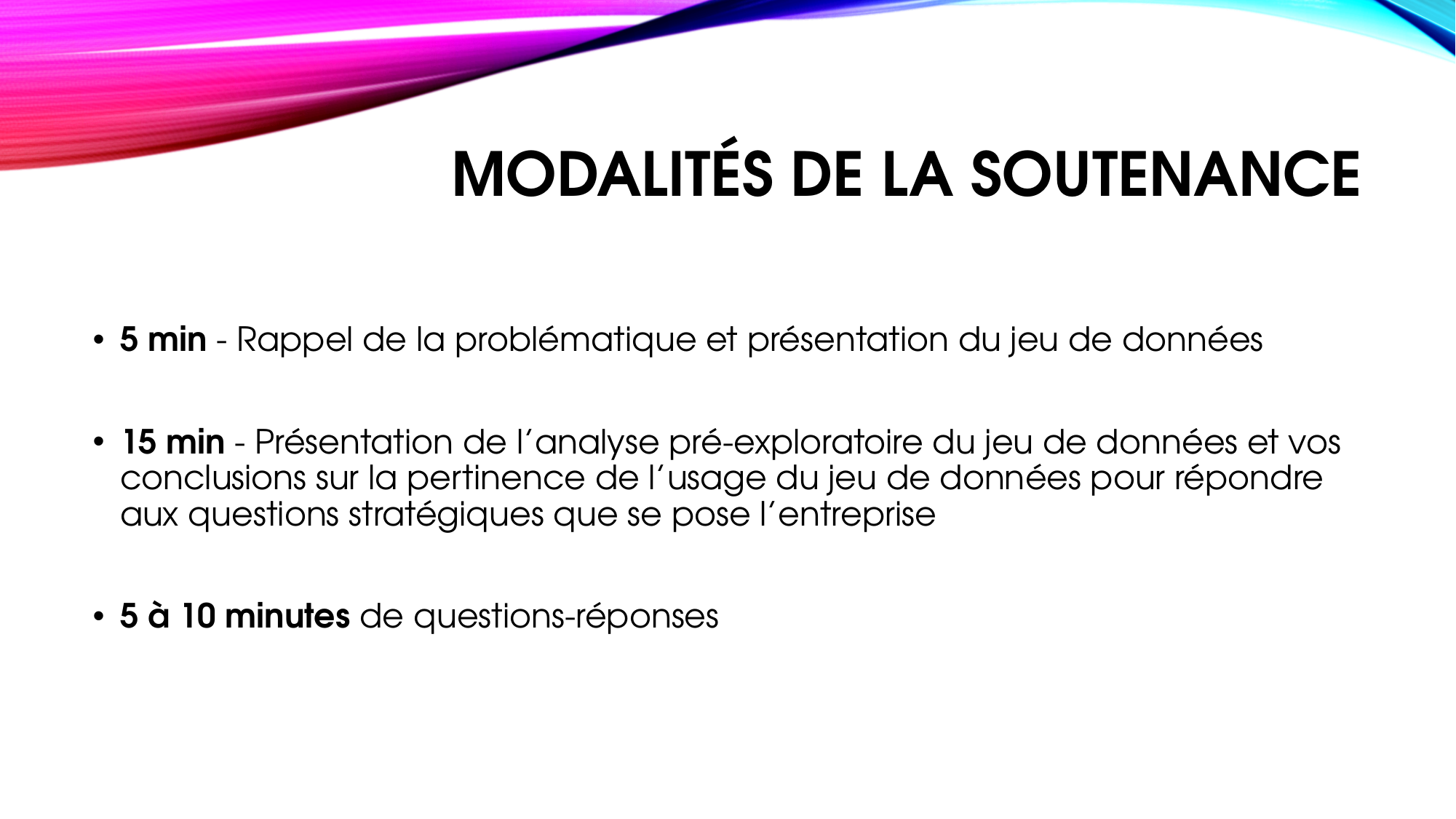

# Modalités de la soutenance

5 min - Rappel de la problématique et présentation du jeu de données

15 min - Présentation de l’analyse pré-exploratoire du jeu de données et vos conclusions sur la pertinence de l’usage du jeu de données pour répondre aux questions stratégiques que se pose l’entreprise

5 à 10 minutes de questions-réponses